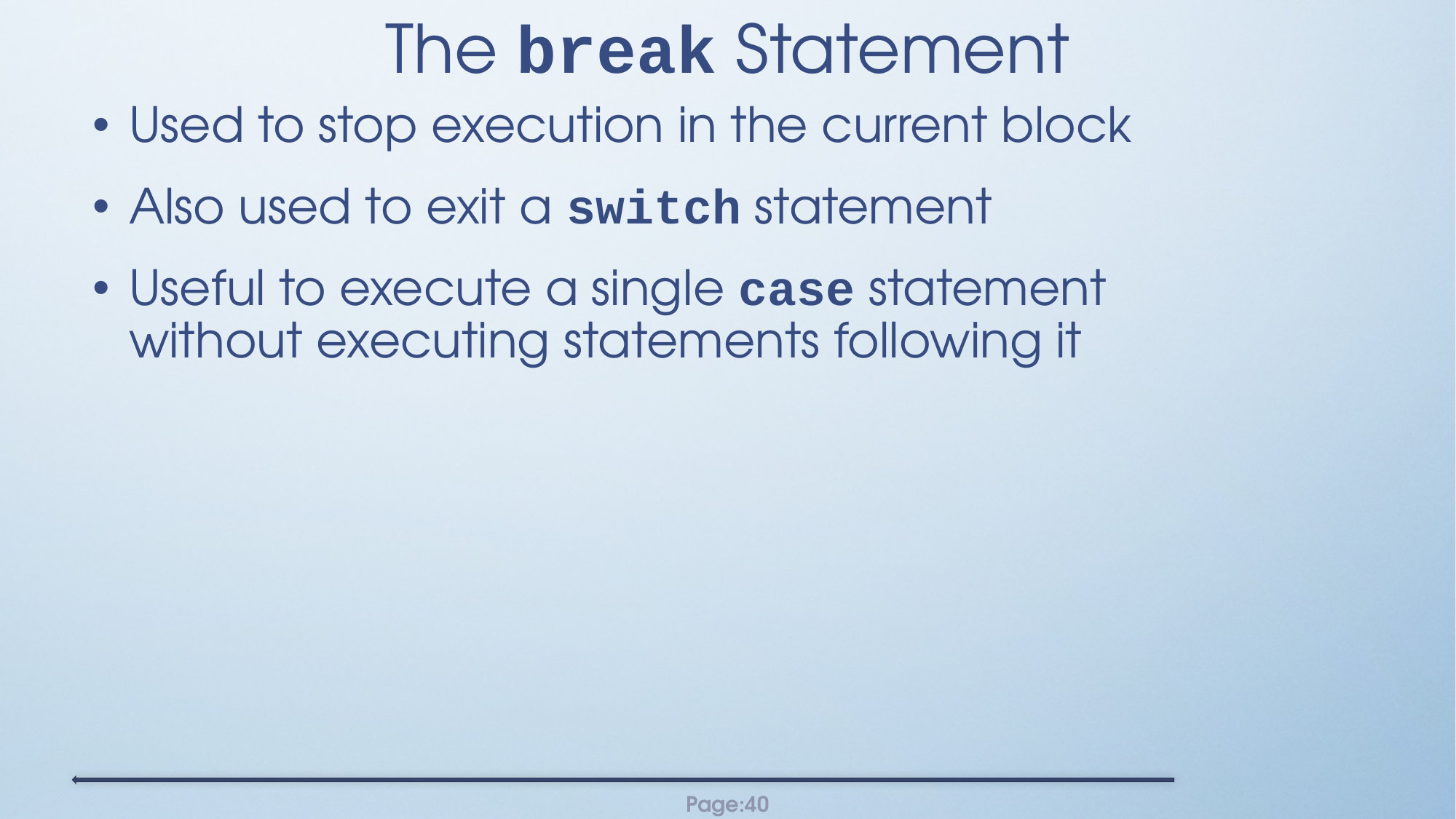

# The break Statement
Used to stop execution in the current block

Also used to exit a switch statement

Useful to execute a single case statement without executing statements following it